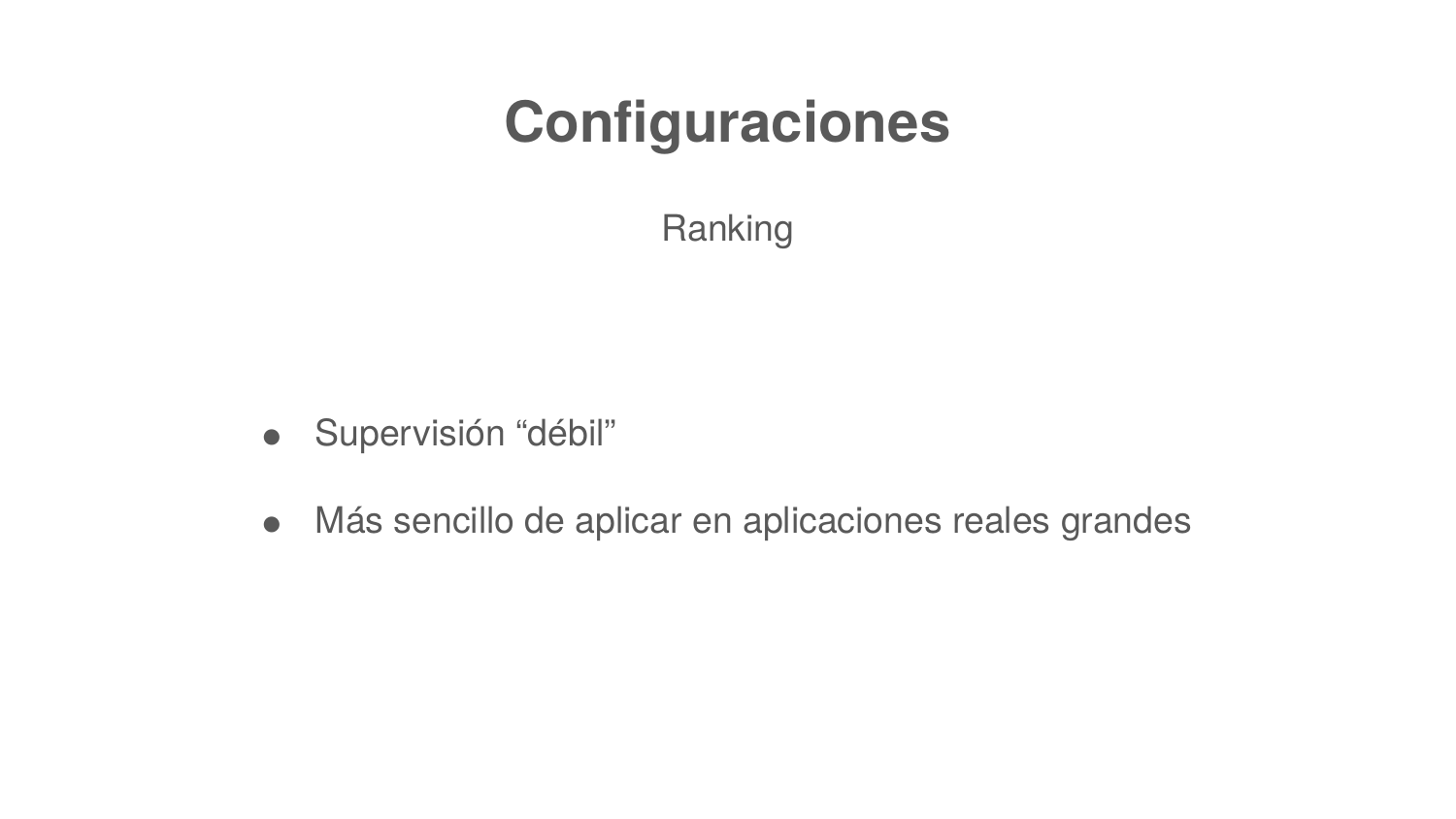

# Configuraciones

Ranking

Supervisión “débil”
Más sencillo de aplicar en aplicaciones reales grandes